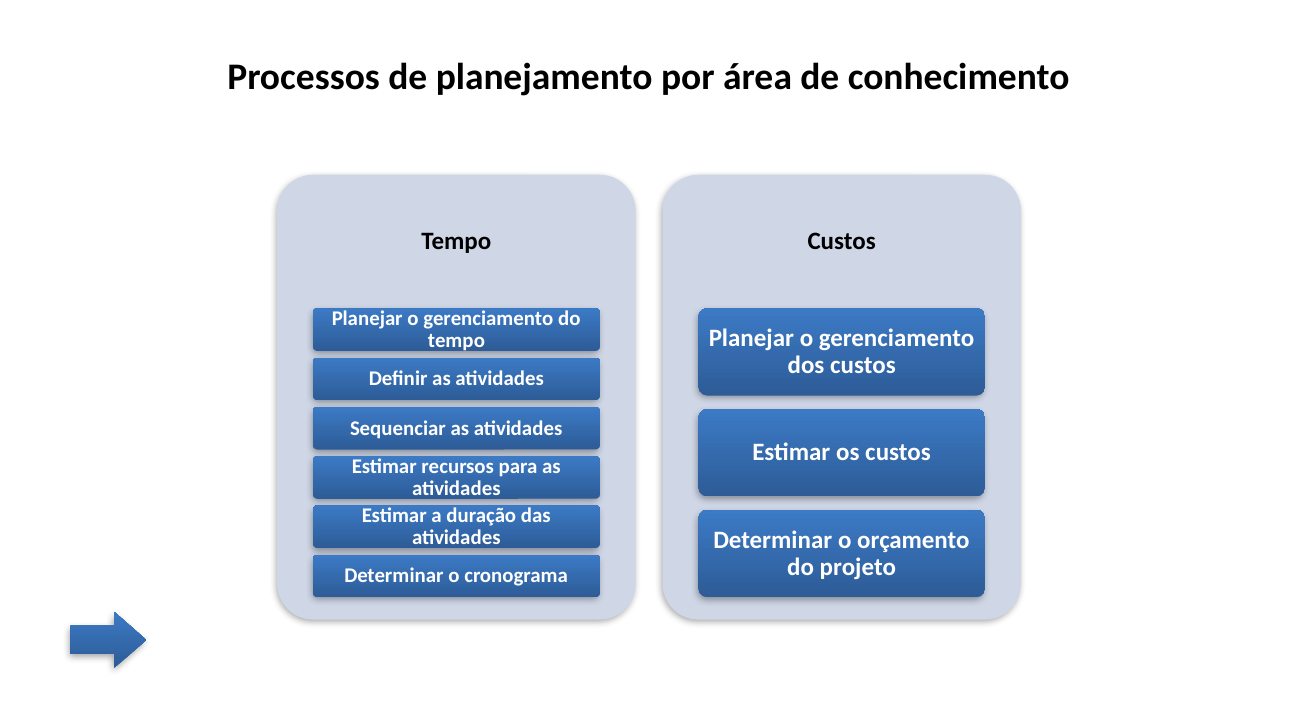

Processos de planejamento por área de conhecimento

Tempo

Custos

Planejar o gerenciamento do tempo
Planejar o gerenciamento dos custos

Definir as atividades

Sequenciar as atividades

Estimar os custos

Estimar recursos para as atividades

Estimar a duração das atividades

Determinar o orçamento do projeto

Determinar o cronograma